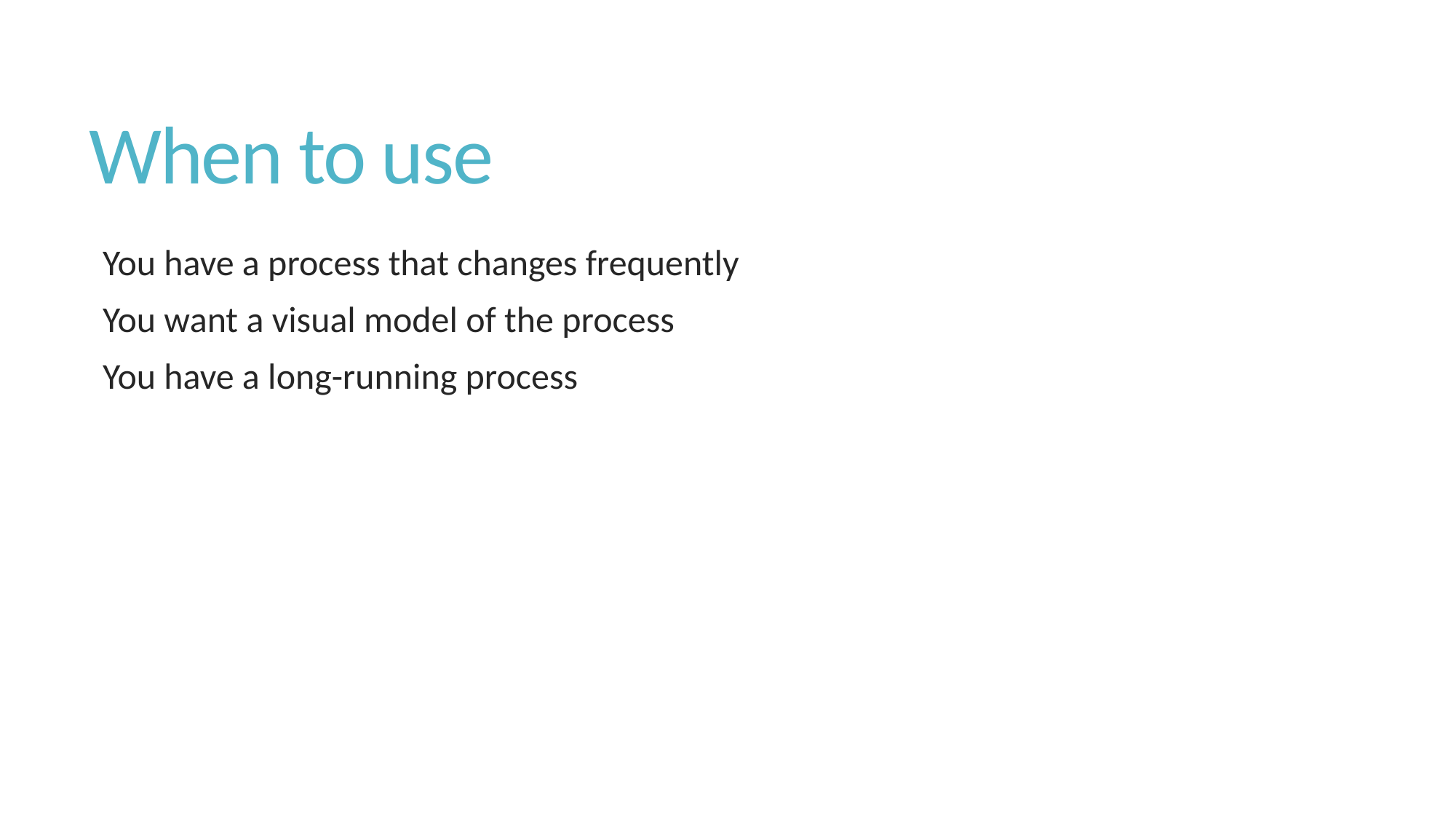

# When to use
You have a process that changes frequently
You want a visual model of the process
You have a long-running process